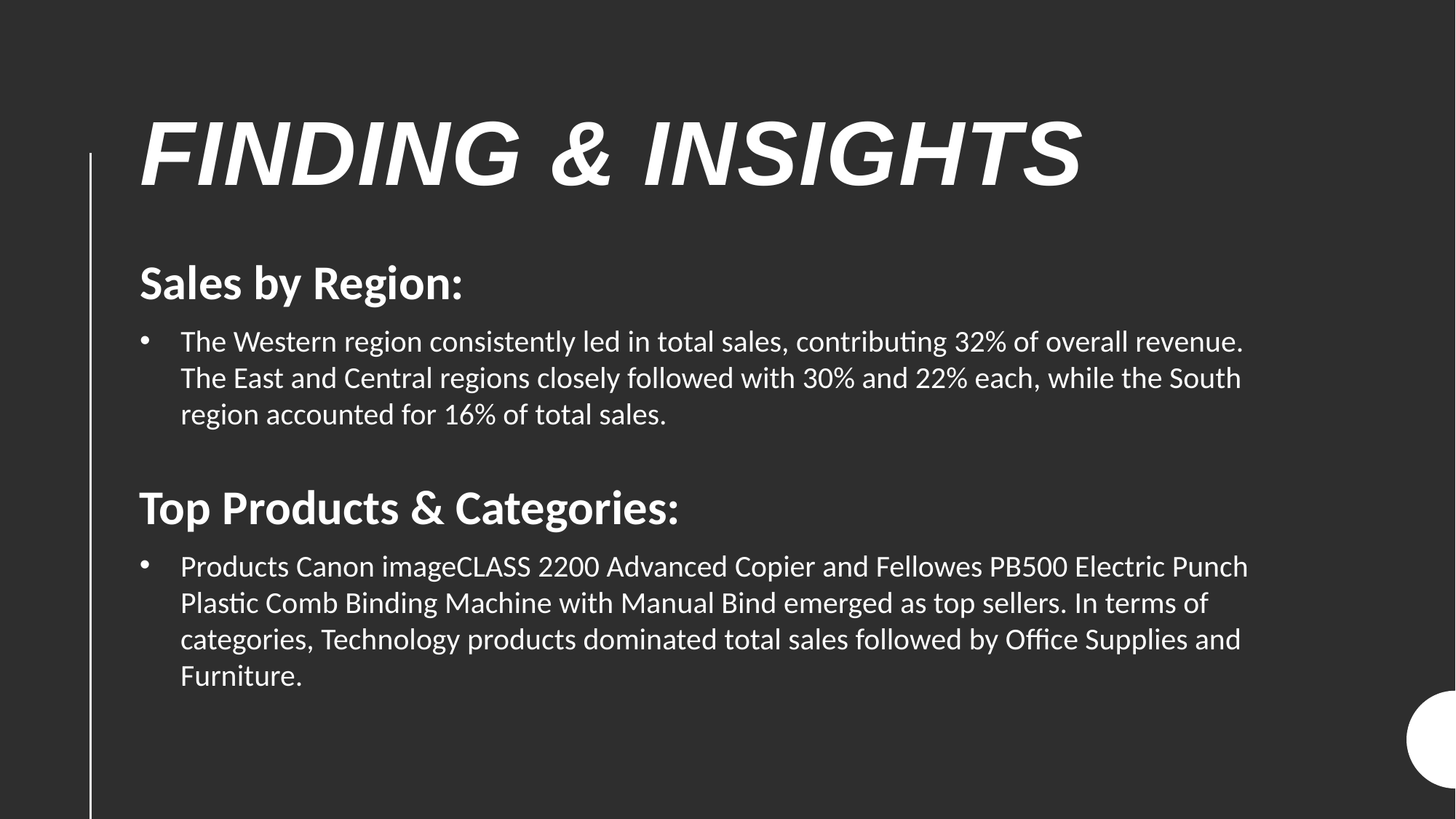

# FINDING & INSIGHTS
Sales by Region:
The Western region consistently led in total sales, contributing 32% of overall revenue. The East and Central regions closely followed with 30% and 22% each, while the South region accounted for 16% of total sales.
Top Products & Categories:
Products Canon imageCLASS 2200 Advanced Copier and Fellowes PB500 Electric Punch Plastic Comb Binding Machine with Manual Bind emerged as top sellers. In terms of categories, Technology products dominated total sales followed by Office Supplies and Furniture.